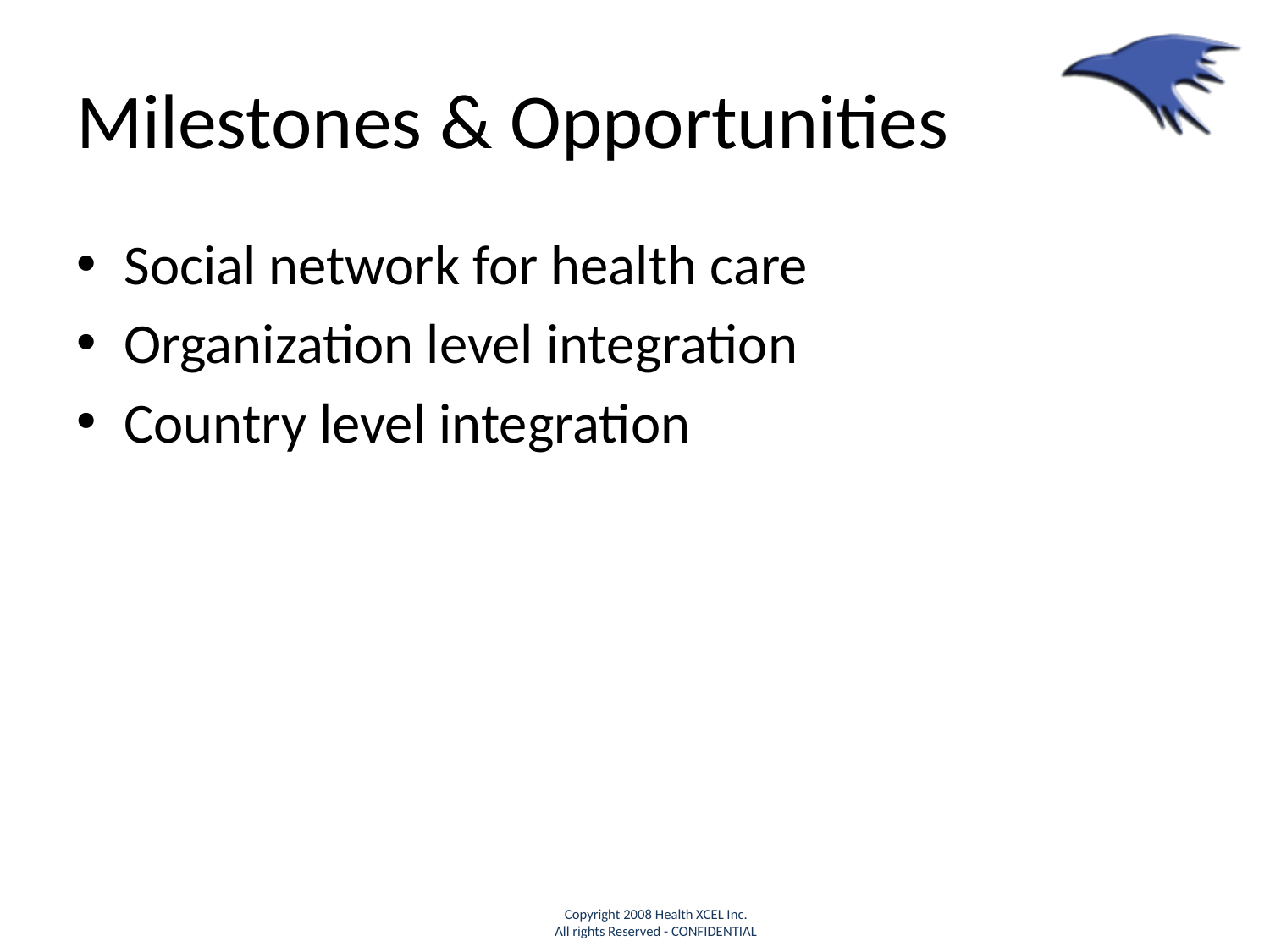

# Milestones & Opportunities
Social network for health care
Organization level integration
Country level integration